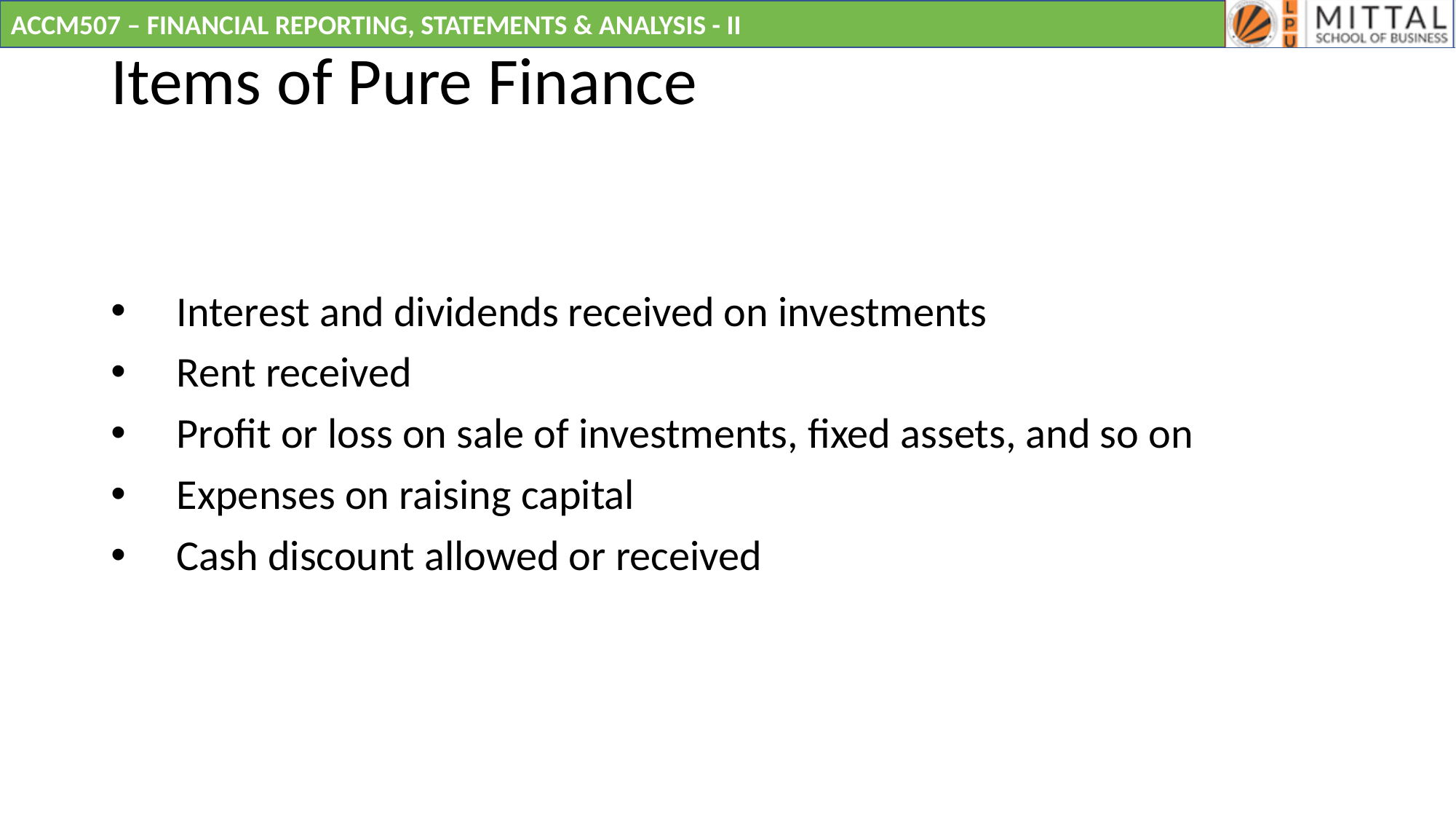

# Items of Pure Finance

    Interest and dividends received on investments
    Rent received
    Profit or loss on sale of investments, fixed assets, and so on
    Expenses on raising capital
    Cash discount allowed or received